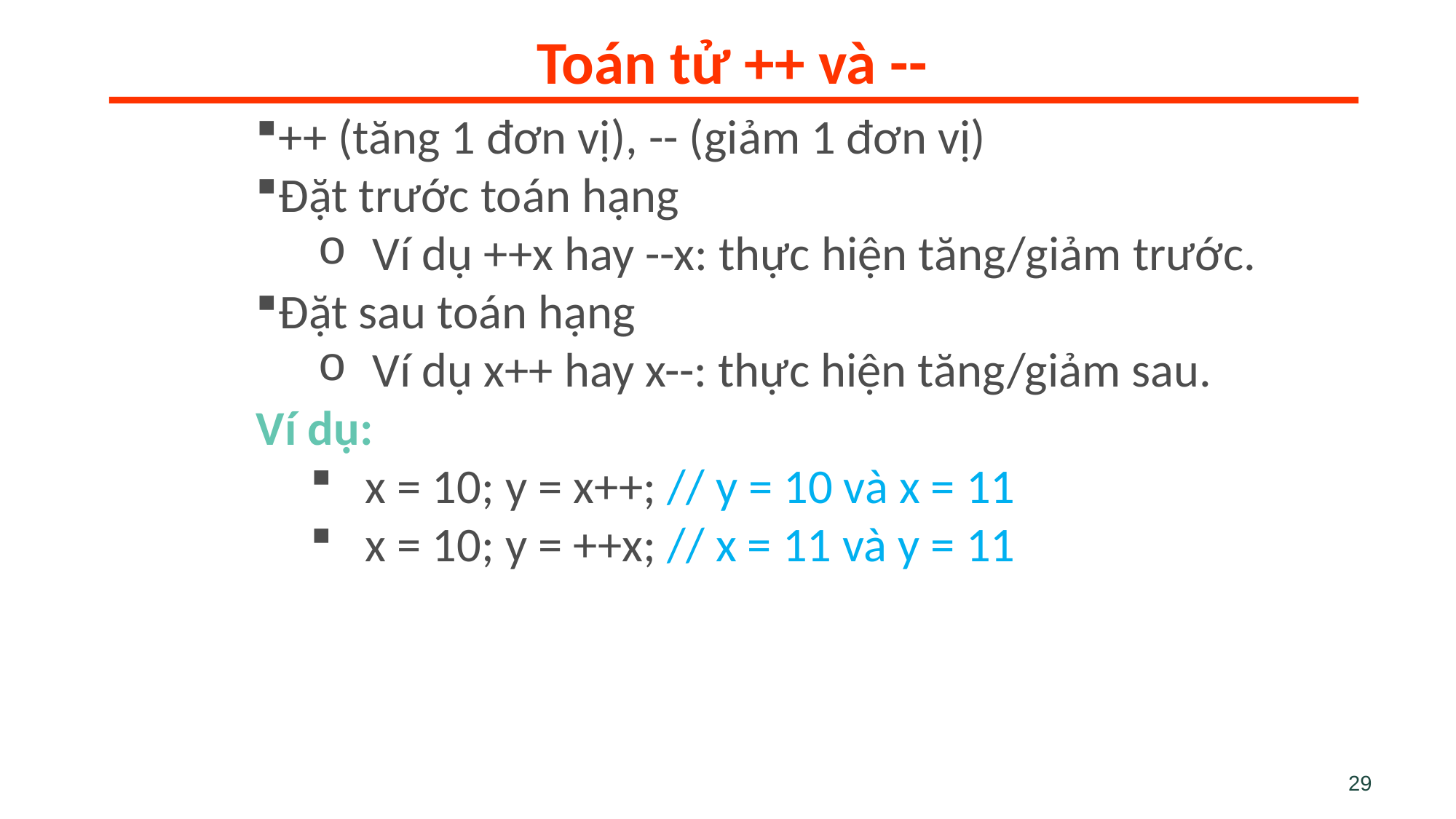

Toán tử ++ và --
++ (tăng 1 đơn vị), -- (giảm 1 đơn vị)
Đặt trước toán hạng
Ví dụ ++x hay --x: thực hiện tăng/giảm trước.
Đặt sau toán hạng
Ví dụ x++ hay x--: thực hiện tăng/giảm sau.
Ví dụ:
x = 10; y = x++; // y = 10 và x = 11
x = 10; y = ++x; // x = 11 và y = 11
29